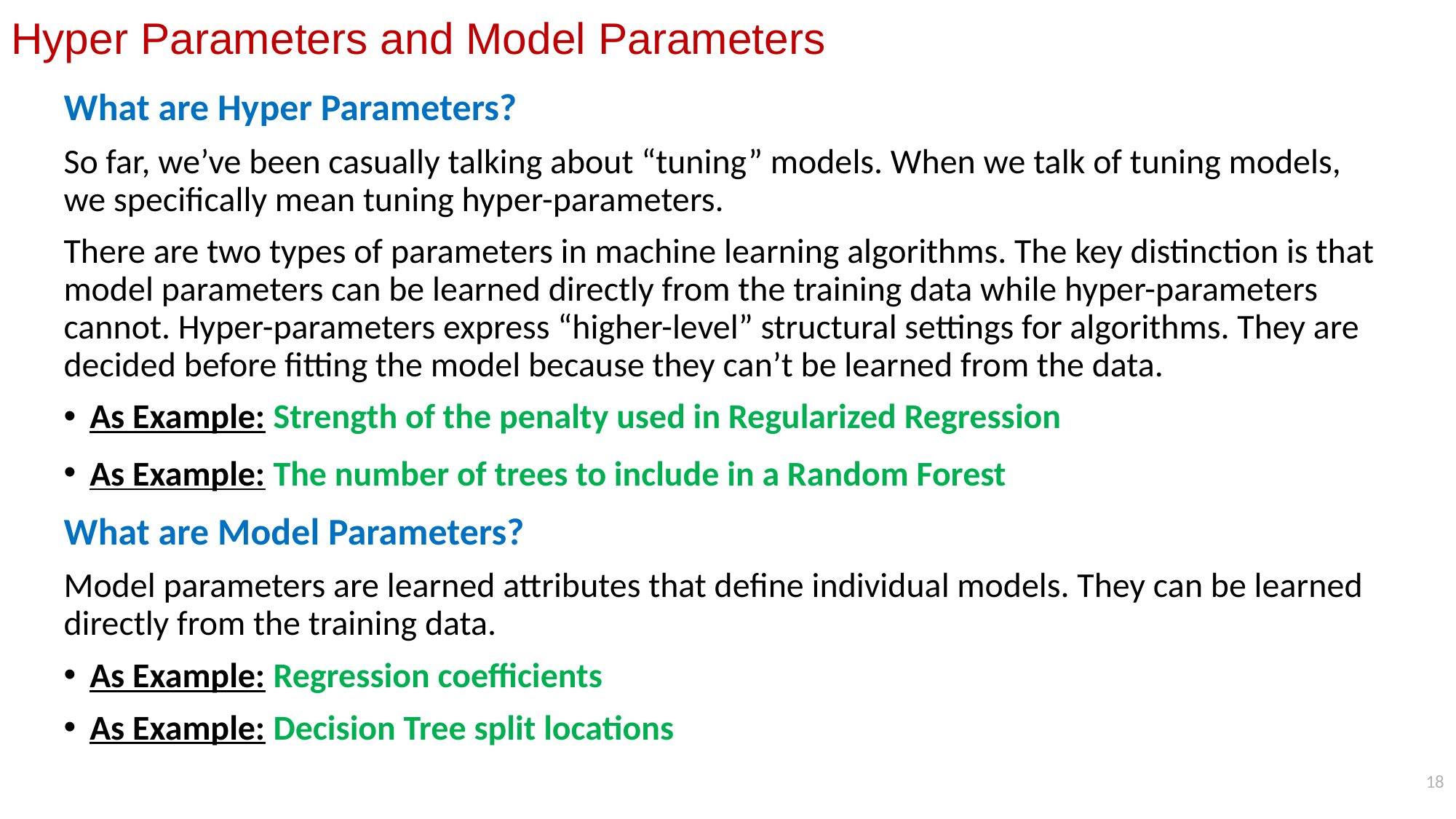

Hyper Parameters and Model Parameters
What are Hyper Parameters?
So far, we’ve been casually talking about “tuning” models. When we talk of tuning models, we specifically mean tuning hyper-parameters.
There are two types of parameters in machine learning algorithms. The key distinction is that model parameters can be learned directly from the training data while hyper-parameters cannot. Hyper-parameters express “higher-level” structural settings for algorithms. They are decided before fitting the model because they can’t be learned from the data.
As Example: Strength of the penalty used in Regularized Regression
As Example: The number of trees to include in a Random Forest
What are Model Parameters?
Model parameters are learned attributes that define individual models. They can be learned directly from the training data.
As Example: Regression coefficients
As Example: Decision Tree split locations

18